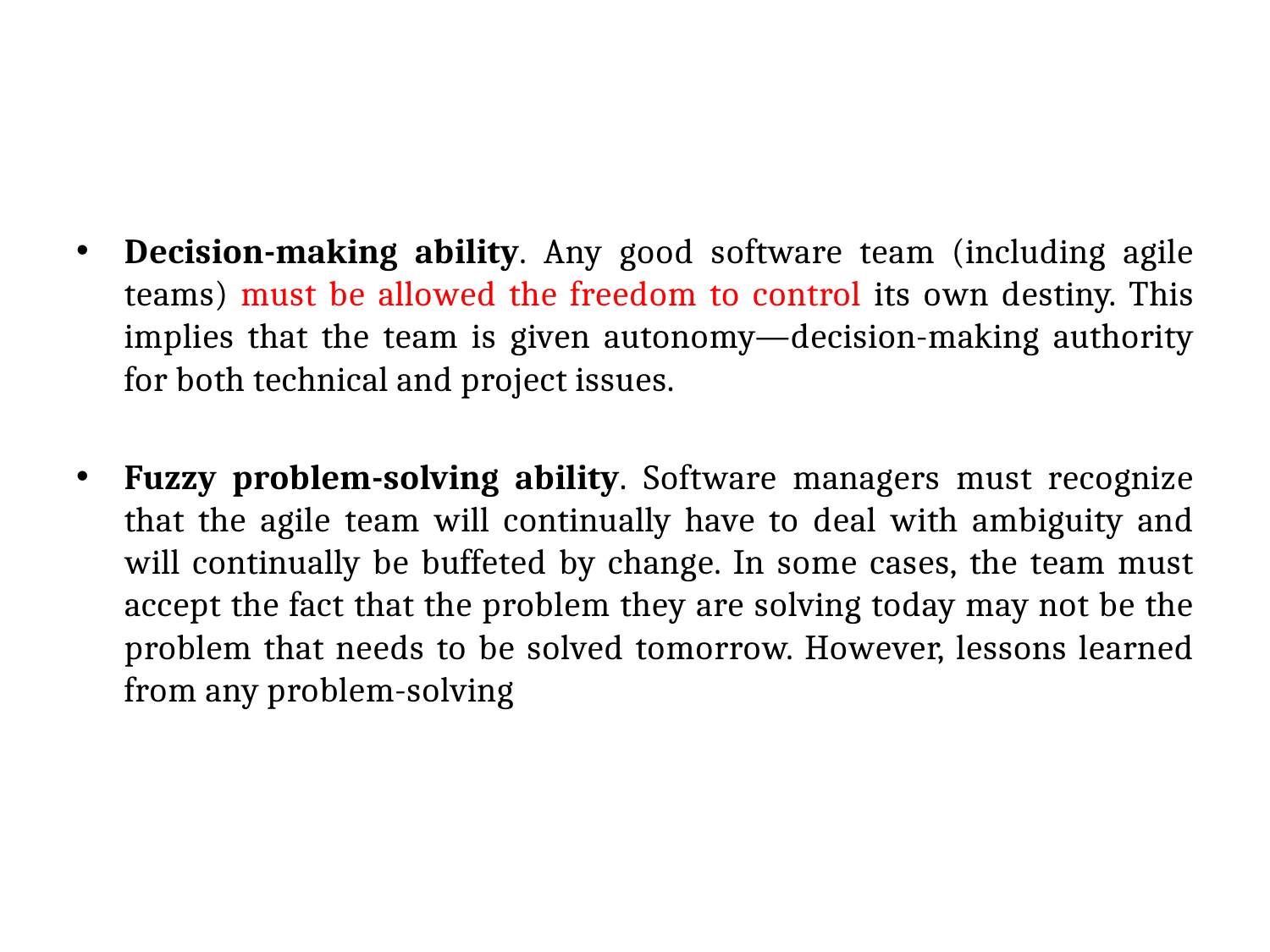

Decision-making ability. Any good software team (including agile teams) must be allowed the freedom to control its own destiny. This implies that the team is given autonomy—decision-making authority for both technical and project issues.

Fuzzy problem-solving ability. Software managers must recognize that the agile team will continually have to deal with ambiguity and will continually be buffeted by change. In some cases, the team must accept the fact that the problem they are solving today may not be the problem that needs to be solved tomorrow. However, lessons learned from any problem-solving